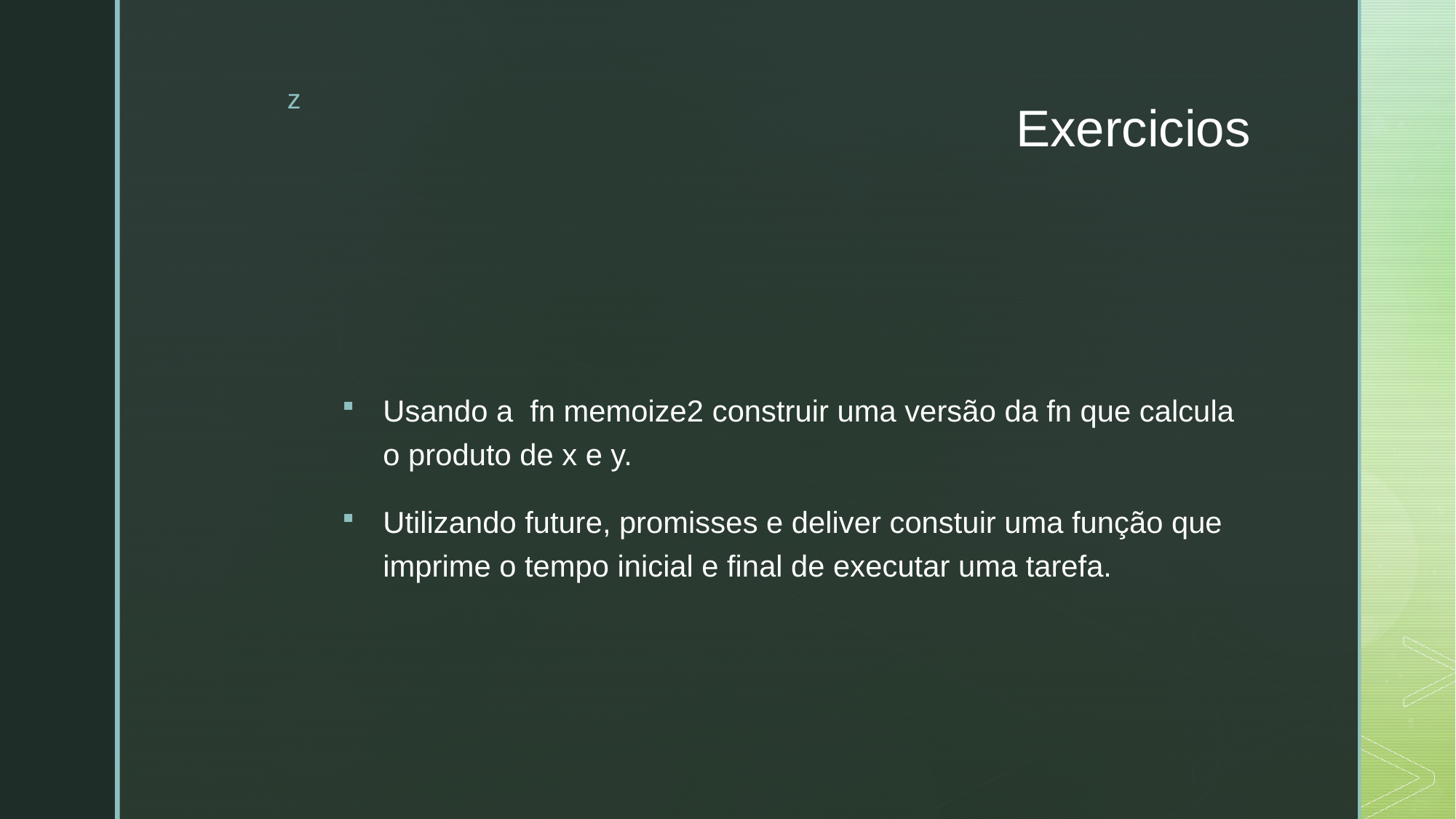

# Exercicios
Usando a  fn memoize2 construir uma versão da fn que calcula o produto de x e y.
Utilizando future, promisses e deliver constuir uma função que imprime o tempo inicial e final de executar uma tarefa.